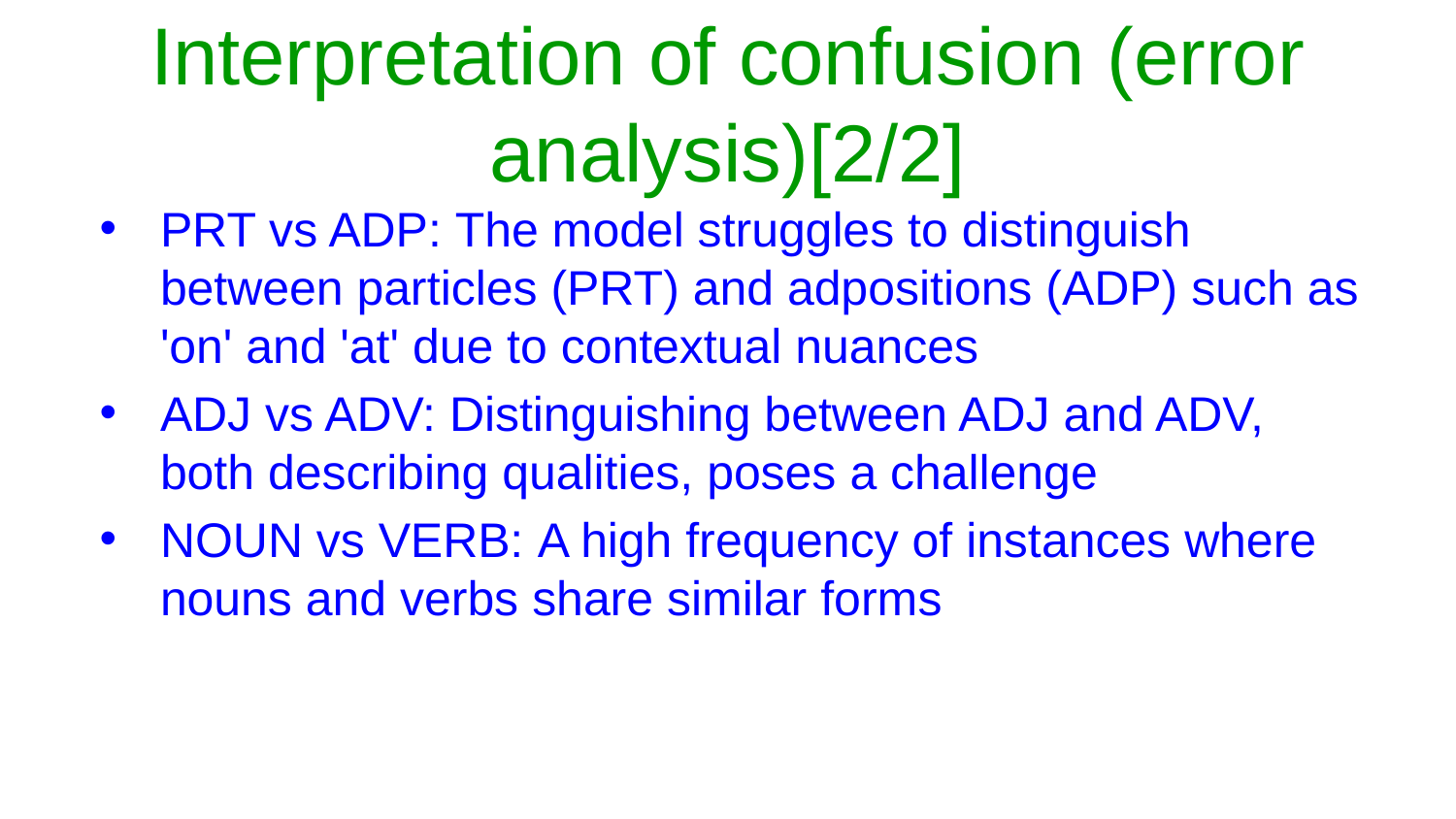

# Interpretation of confusion (error analysis)[2/2]
PRT vs ADP: The model struggles to distinguish between particles (PRT) and adpositions (ADP) such as 'on' and 'at' due to contextual nuances
ADJ vs ADV: Distinguishing between ADJ and ADV, both describing qualities, poses a challenge
NOUN vs VERB: A high frequency of instances where nouns and verbs share similar forms